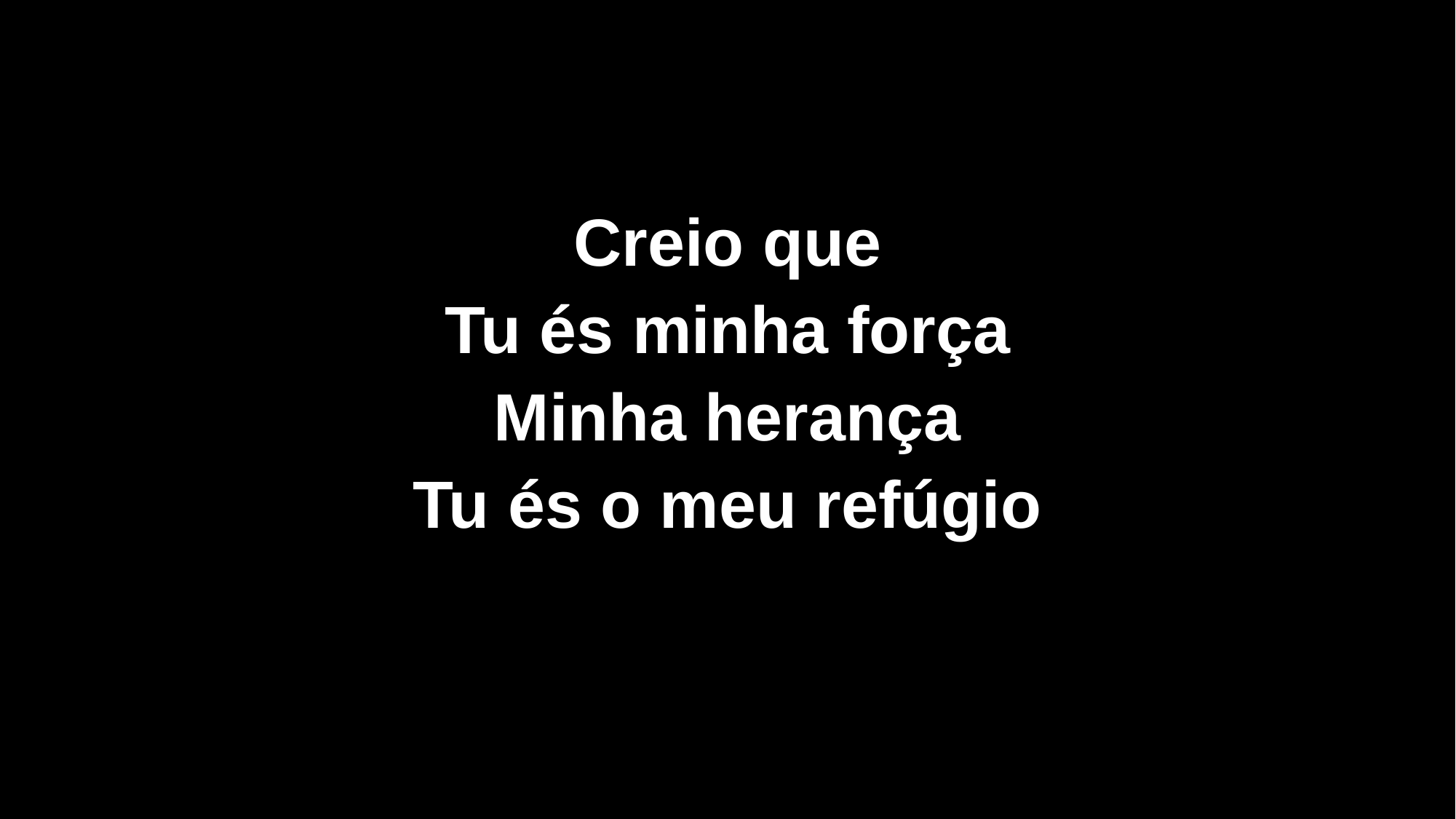

Creio que
Tu és minha força
Minha herança
Tu és o meu refúgio